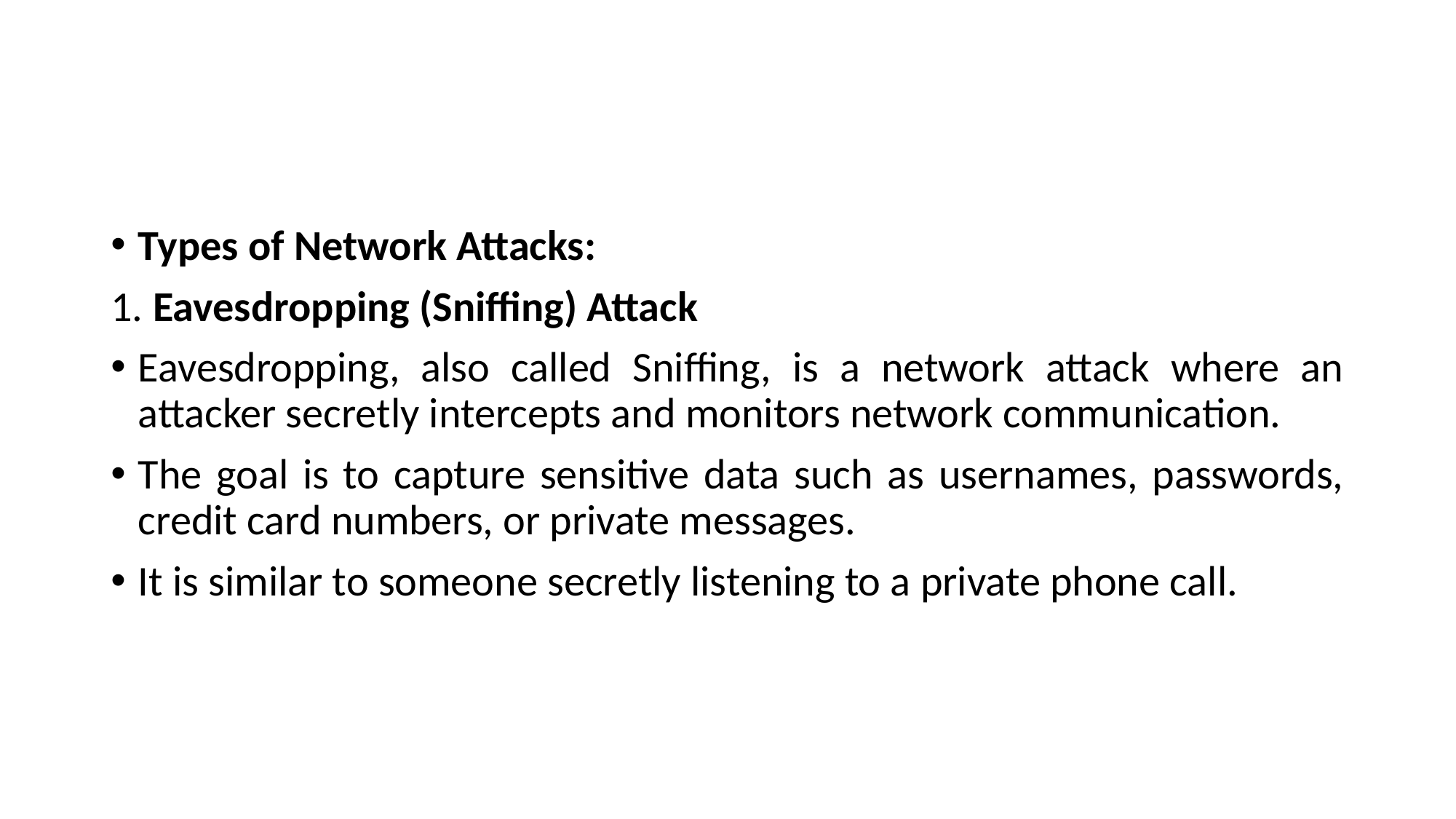

#
Types of Network Attacks:
1. Eavesdropping (Sniffing) Attack
Eavesdropping, also called Sniffing, is a network attack where an attacker secretly intercepts and monitors network communication.
The goal is to capture sensitive data such as usernames, passwords, credit card numbers, or private messages.
It is similar to someone secretly listening to a private phone call.